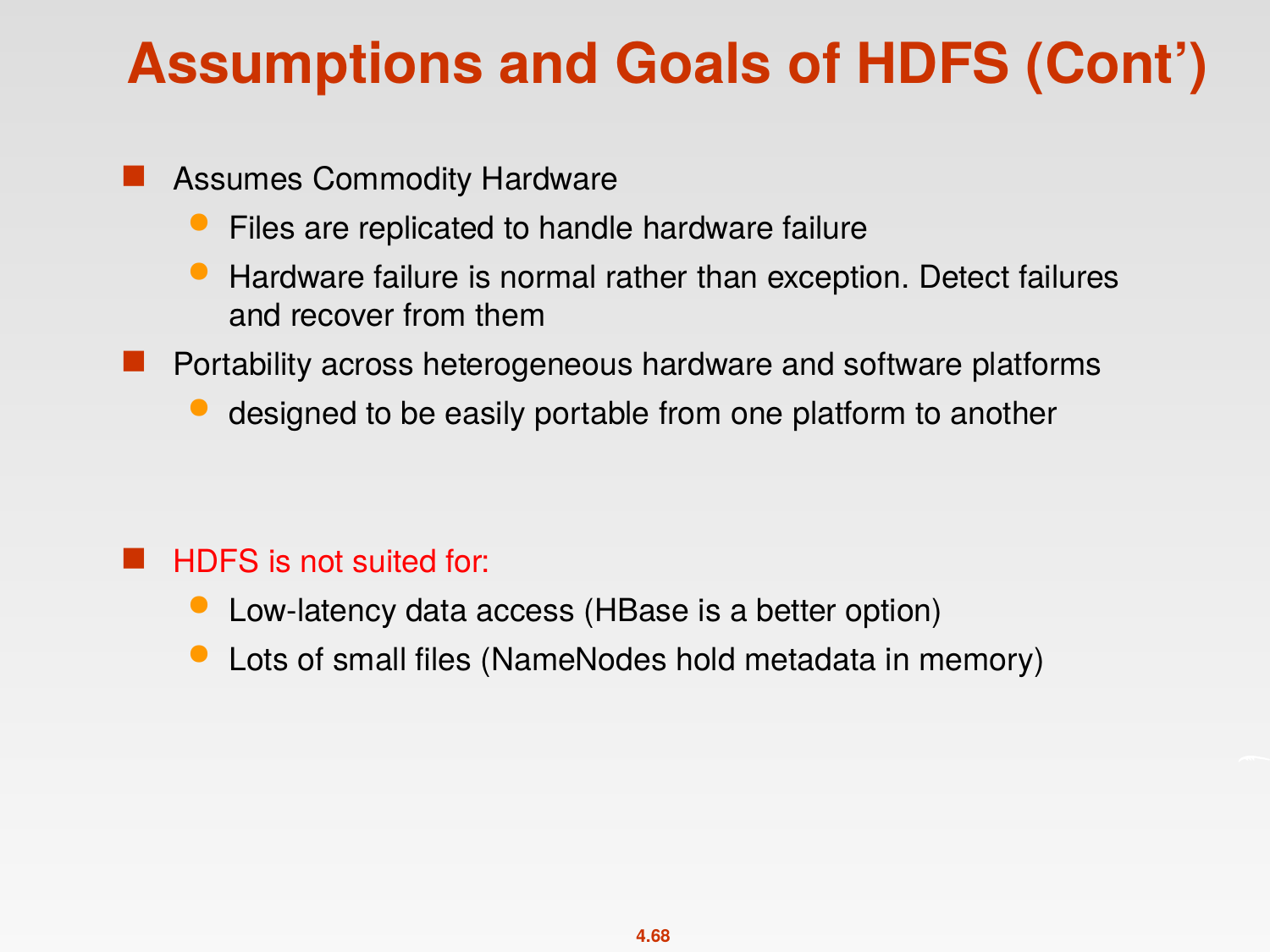

# Assumptions and Goals of HDFS (Cont’)
Assumes Commodity Hardware
Files are replicated to handle hardware failure
Hardware failure is normal rather than exception. Detect failures and recover from them
Portability across heterogeneous hardware and software platforms
designed to be easily portable from one platform to another

HDFS is not suited for:
Low-latency data access (HBase is a better option)
Lots of small files (NameNodes hold metadata in memory)